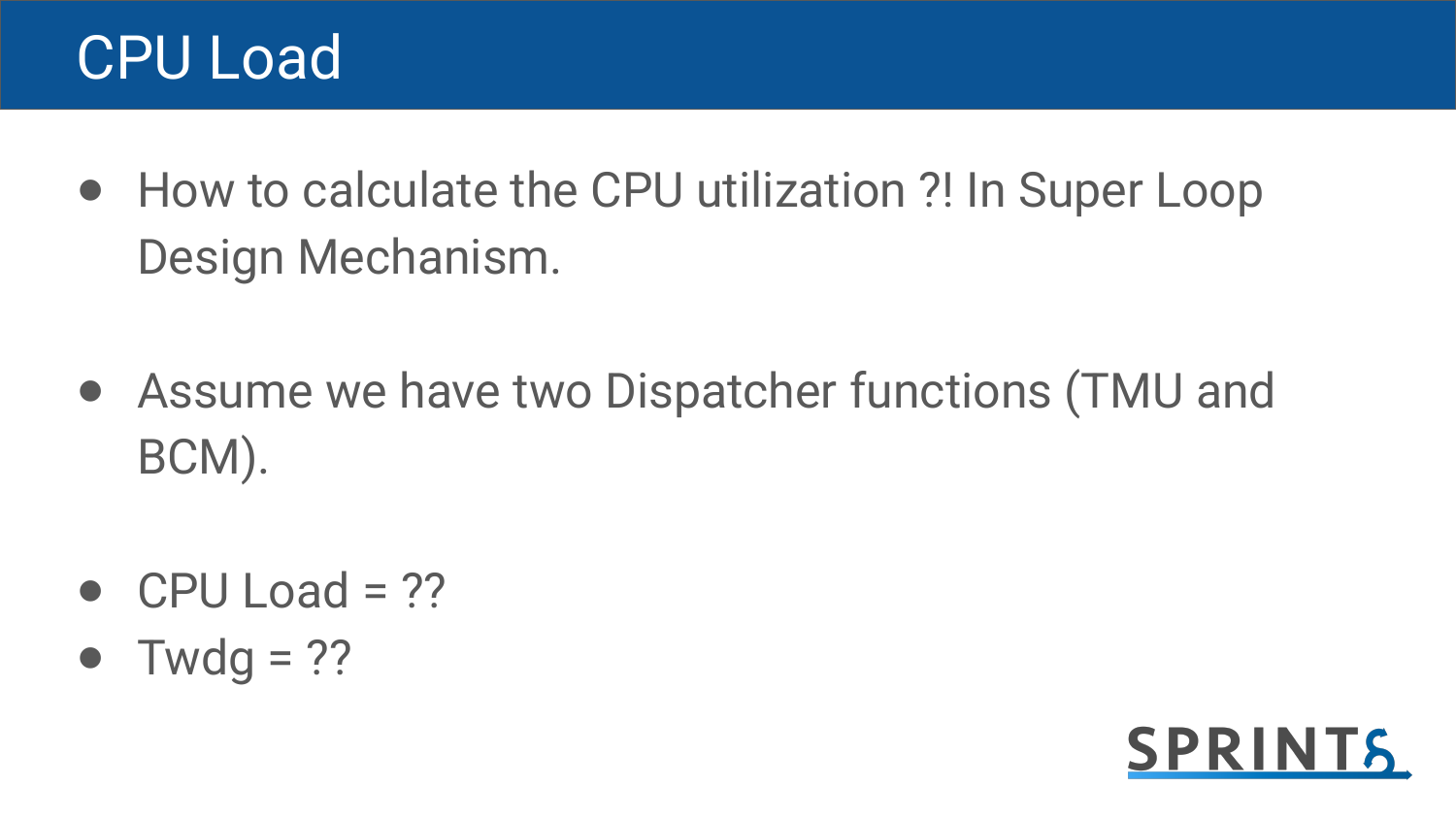

# CPU Load
How to calculate the CPU utilization ?! In Super Loop Design Mechanism.

Assume we have two Dispatcher functions (TMU and BCM).

CPU Load = ??
Twdg = ??